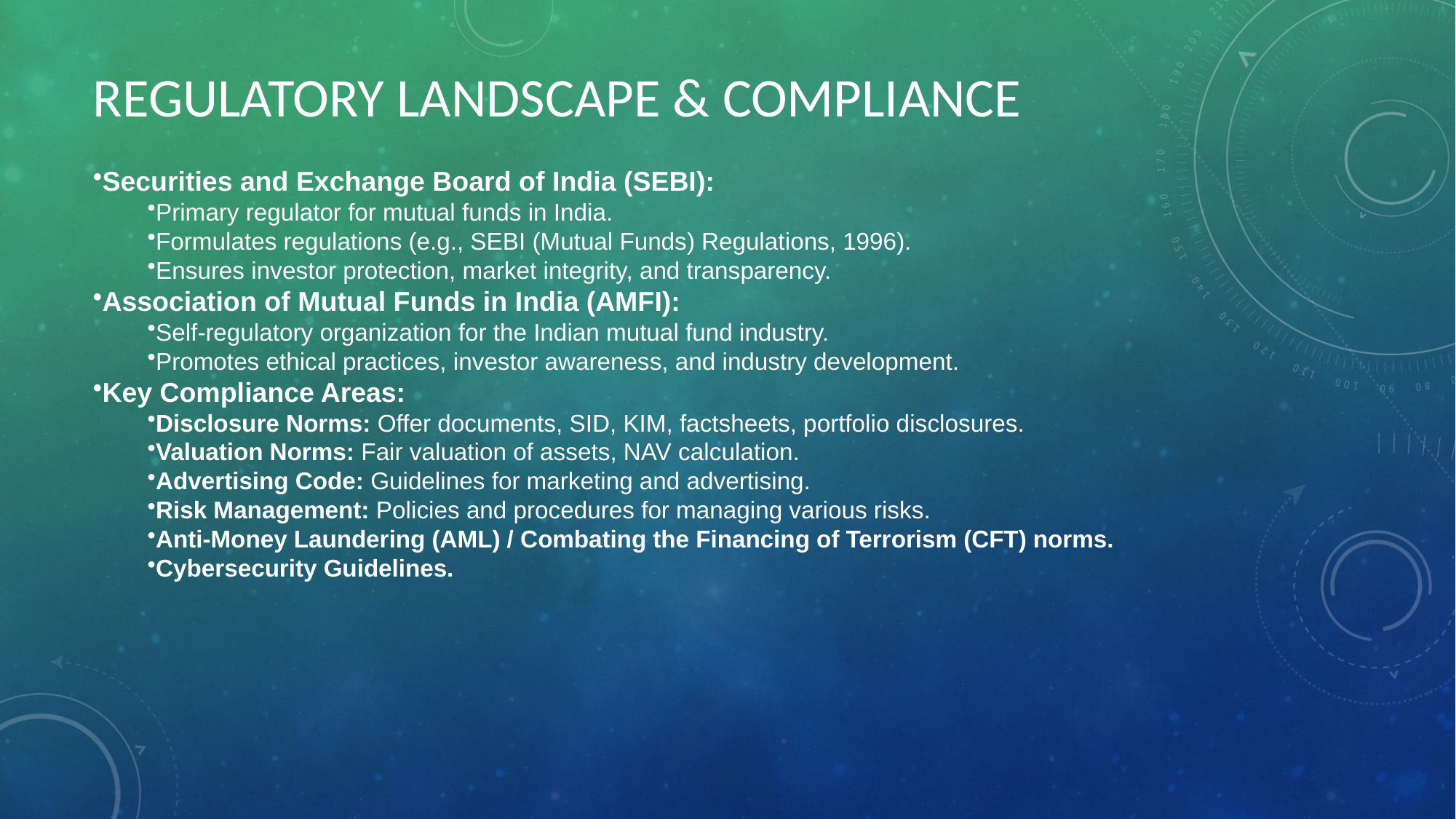

# Regulatory Landscape & Compliance
Securities and Exchange Board of India (SEBI):
Primary regulator for mutual funds in India.
Formulates regulations (e.g., SEBI (Mutual Funds) Regulations, 1996).
Ensures investor protection, market integrity, and transparency.
Association of Mutual Funds in India (AMFI):
Self-regulatory organization for the Indian mutual fund industry.
Promotes ethical practices, investor awareness, and industry development.
Key Compliance Areas:
Disclosure Norms: Offer documents, SID, KIM, factsheets, portfolio disclosures.
Valuation Norms: Fair valuation of assets, NAV calculation.
Advertising Code: Guidelines for marketing and advertising.
Risk Management: Policies and procedures for managing various risks.
Anti-Money Laundering (AML) / Combating the Financing of Terrorism (CFT) norms.
Cybersecurity Guidelines.